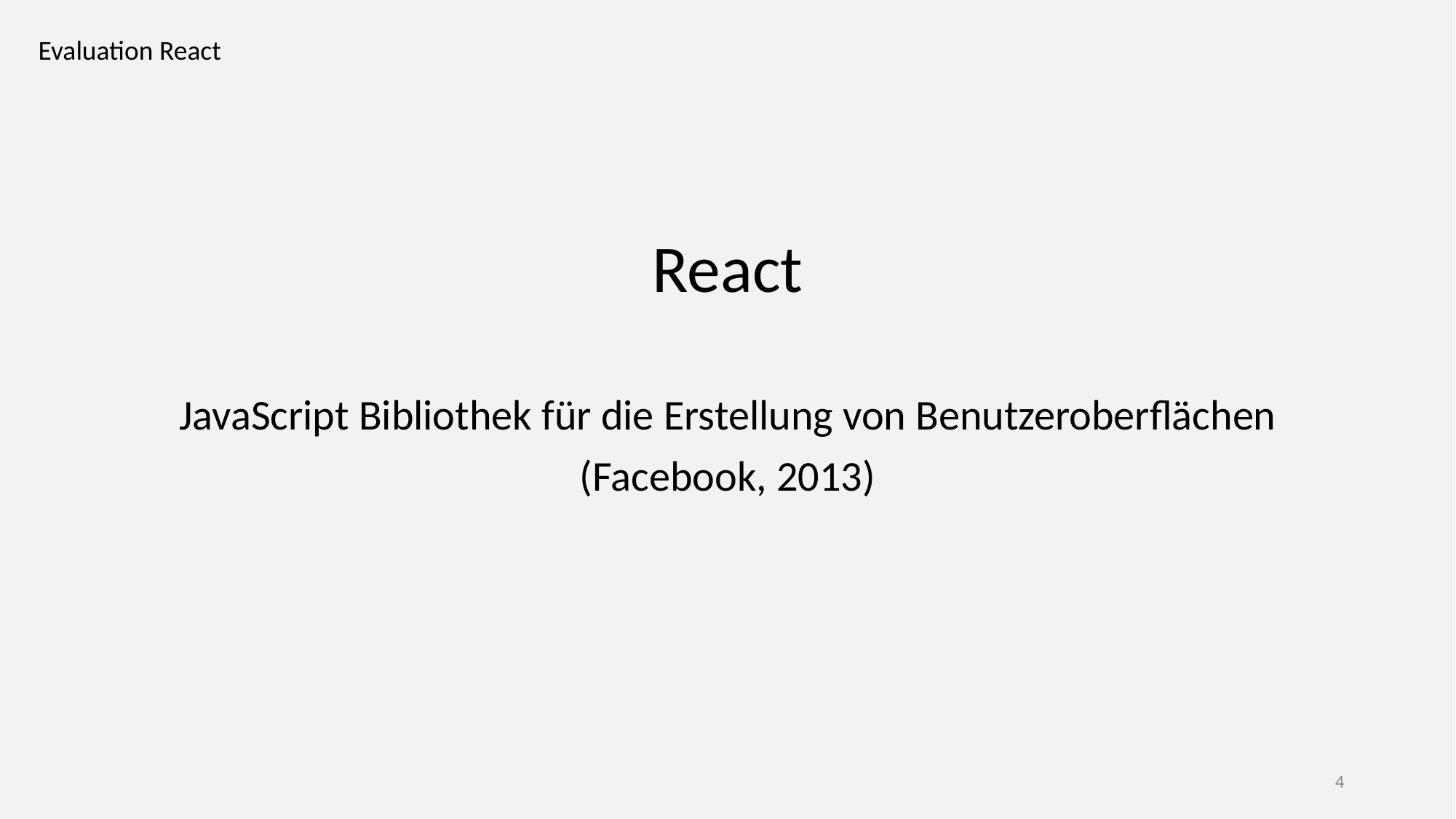

Evaluation React
# React
JavaScript Bibliothek für die Erstellung von Benutzeroberflächen
(Facebook, 2013)
4